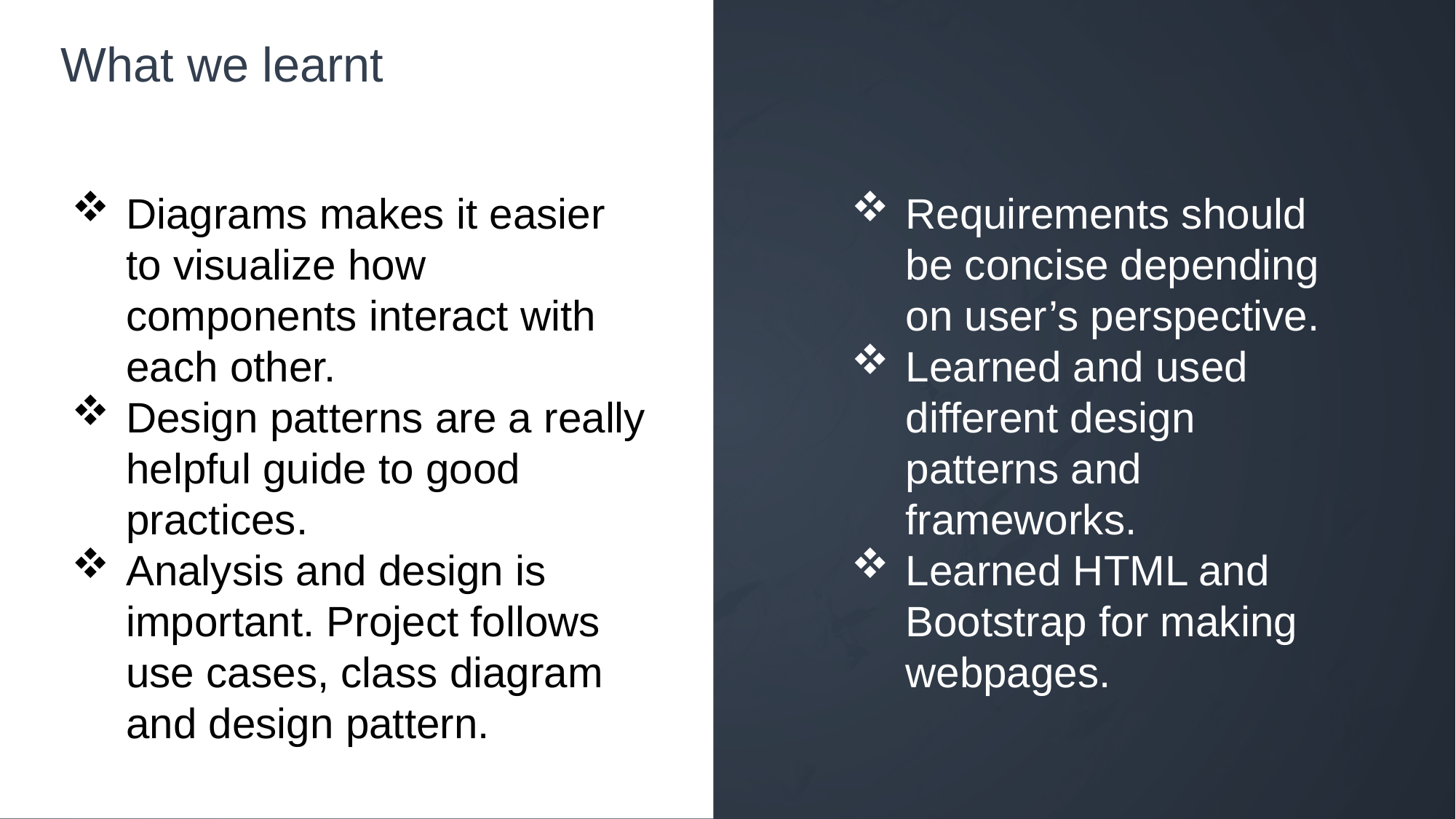

What we learnt

Diagrams makes it easier to visualize how components interact with each other.
Design patterns are a really helpful guide to good practices.
Analysis and design is important. Project follows use cases, class diagram and design pattern.
Requirements should be concise depending on user’s perspective.
Learned and used different design patterns and frameworks.
Learned HTML and Bootstrap for making webpages.